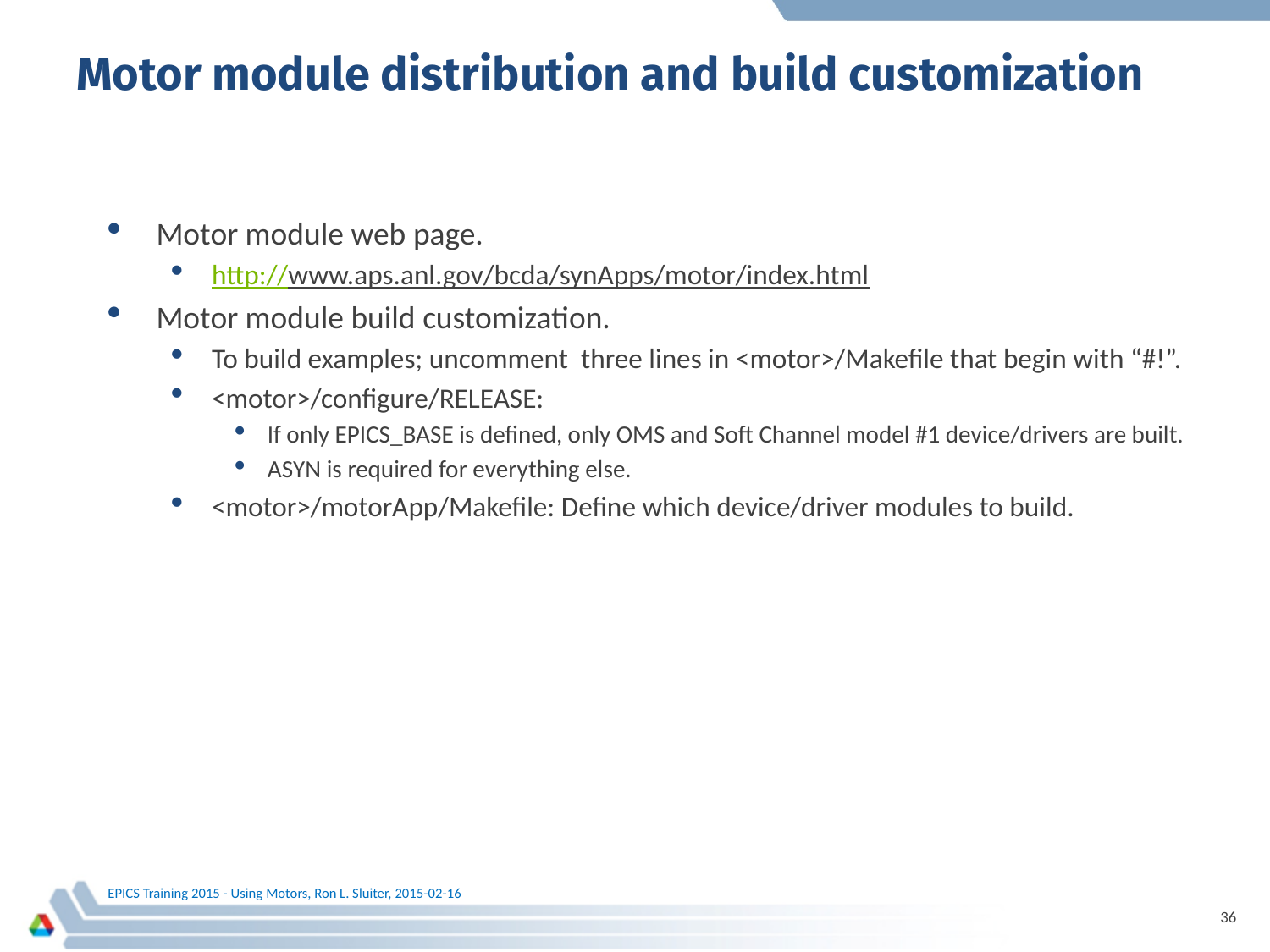

# Motor module distribution and build customization

Motor module web page.
http://www.aps.anl.gov/bcda/synApps/motor/index.html
Motor module build customization.
To build examples; uncomment  three lines in <motor>/Makefile that begin with “#!”.
<motor>/configure/RELEASE:
If only EPICS_BASE is defined, only OMS and Soft Channel model #1 device/drivers are built.
ASYN is required for everything else.
<motor>/motorApp/Makefile: Define which device/driver modules to build.

36